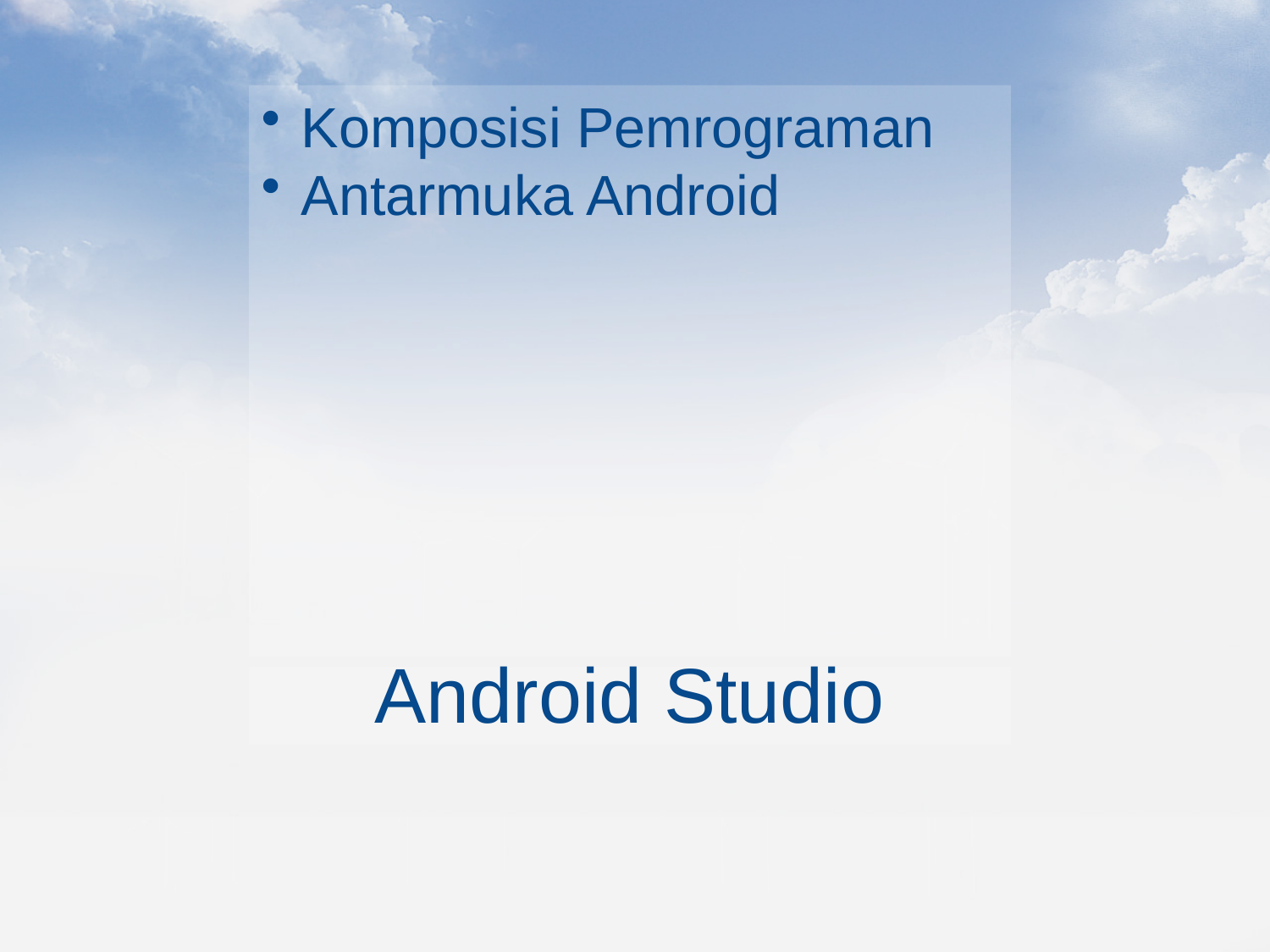

Komposisi Pemrograman
Antarmuka Android
# Android Studio